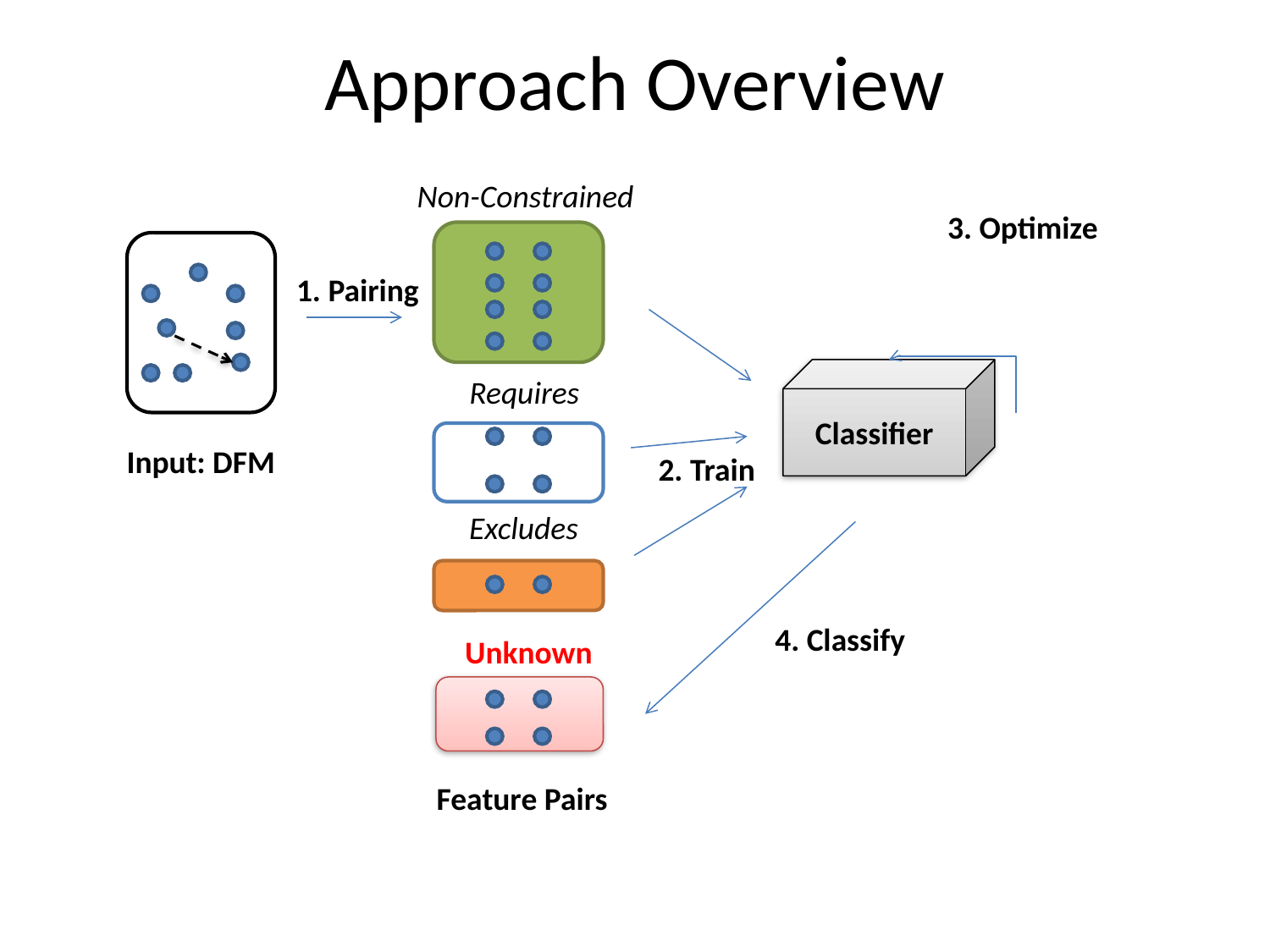

# Approach Overview
Non-Constrained
3. Optimize

1. Pairing

Classifier

Requires

Input: DFM
2. Train

Excludes

4. Classify
Unknown

Feature Pairs